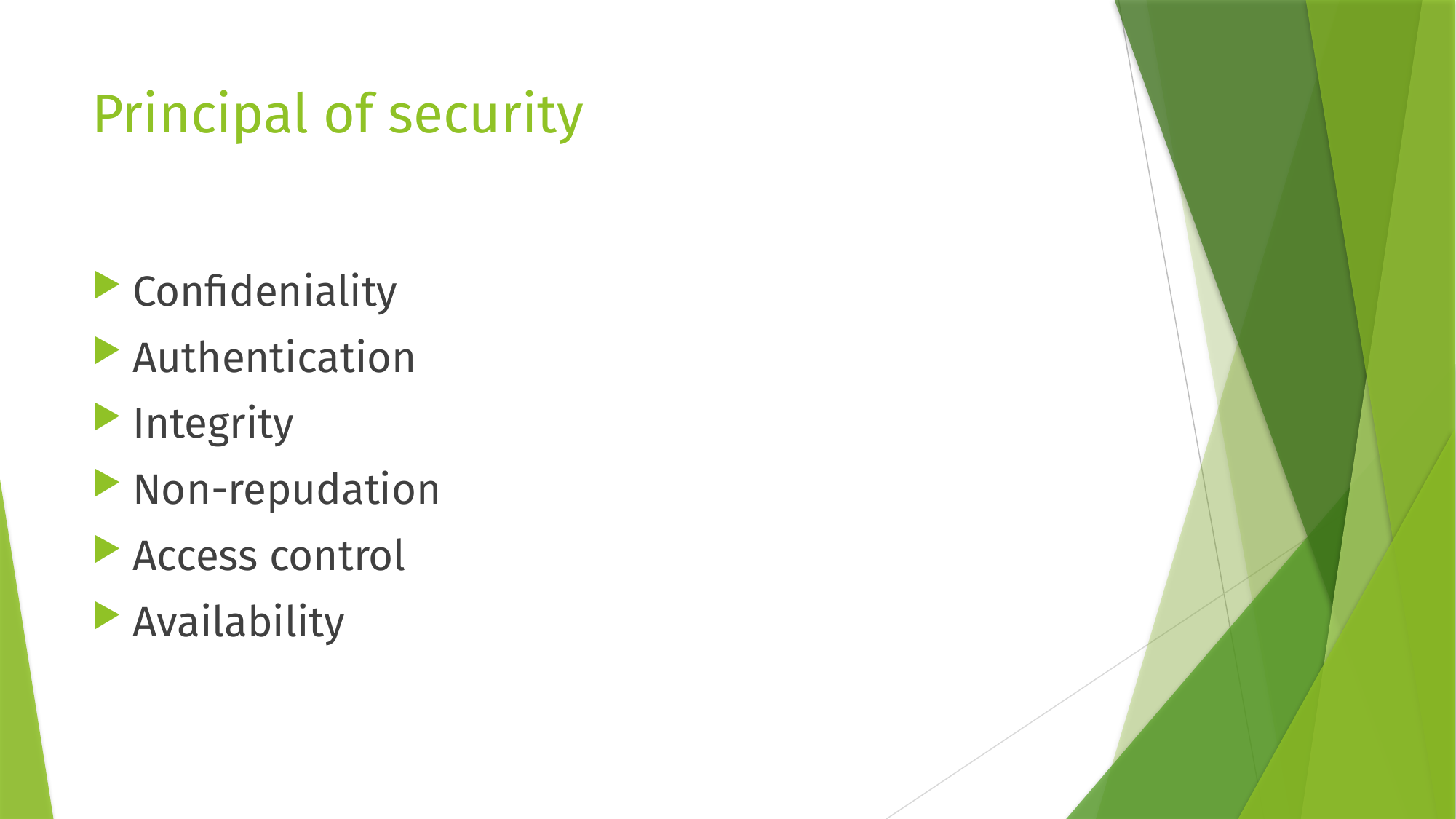

# Principal of security
Confideniality
Authentication
Integrity
Non-repudation
Access control
Availability